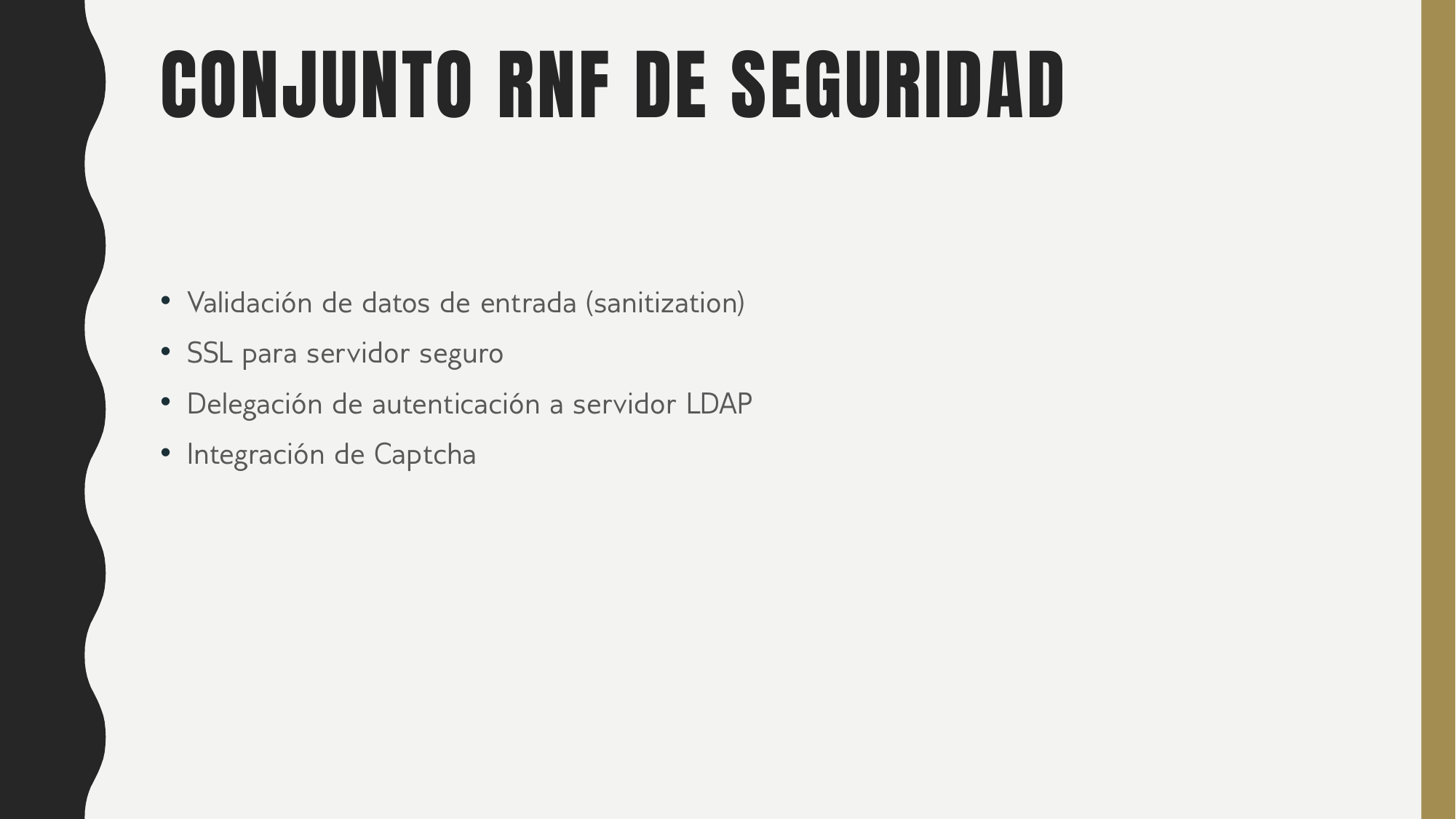

# conjunto RNF de seguridad
Validación de datos de entrada (sanitization)
SSL para servidor seguro
Delegación de autenticación a servidor LDAP
Integración de Captcha